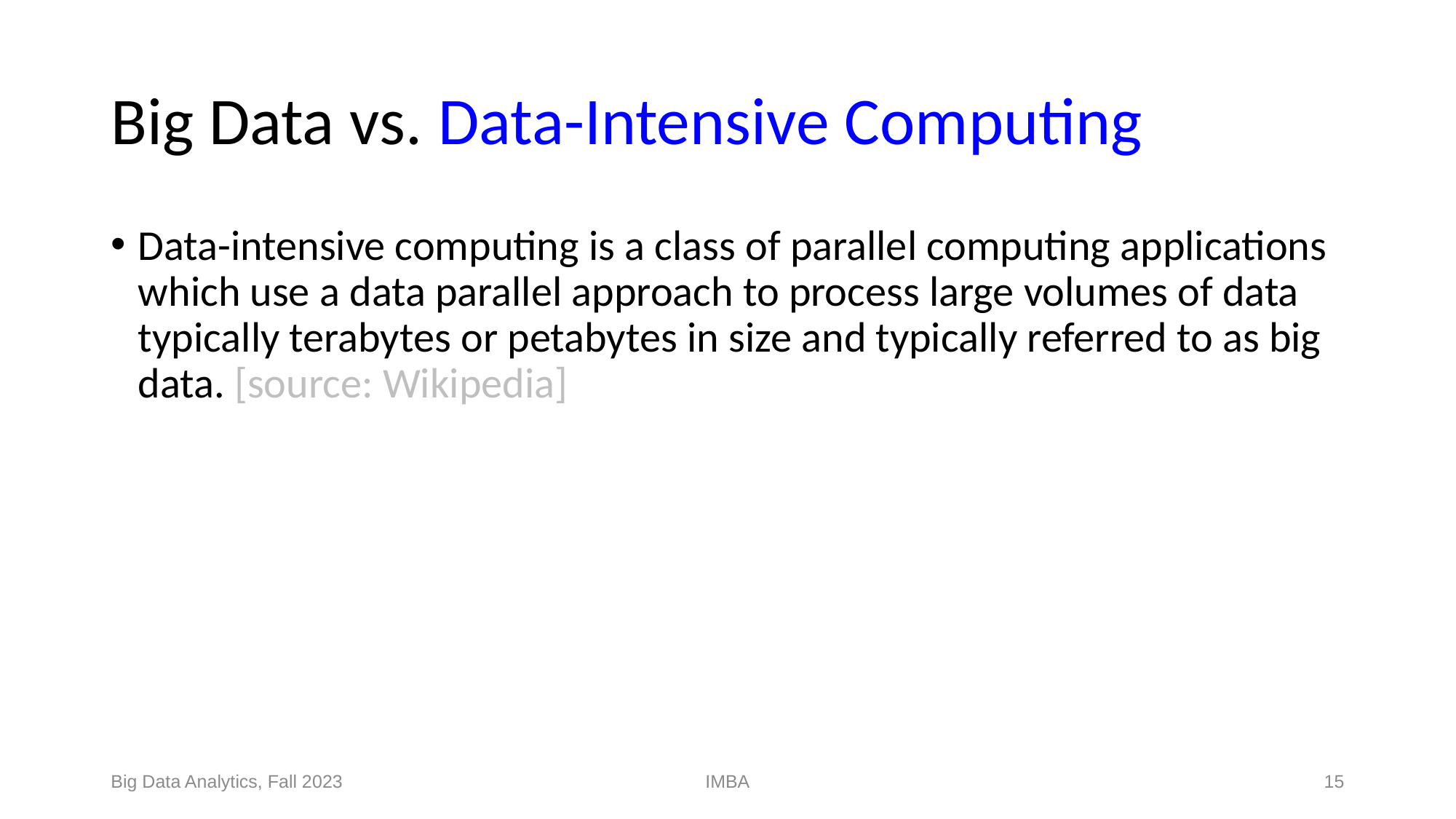

# Big Data vs. Data-Intensive Computing
Data-intensive computing is a class of parallel computing applications which use a data parallel approach to process large volumes of data typically terabytes or petabytes in size and typically referred to as big data. [source: Wikipedia]
Big Data Analytics, Fall 2023
IMBA
15